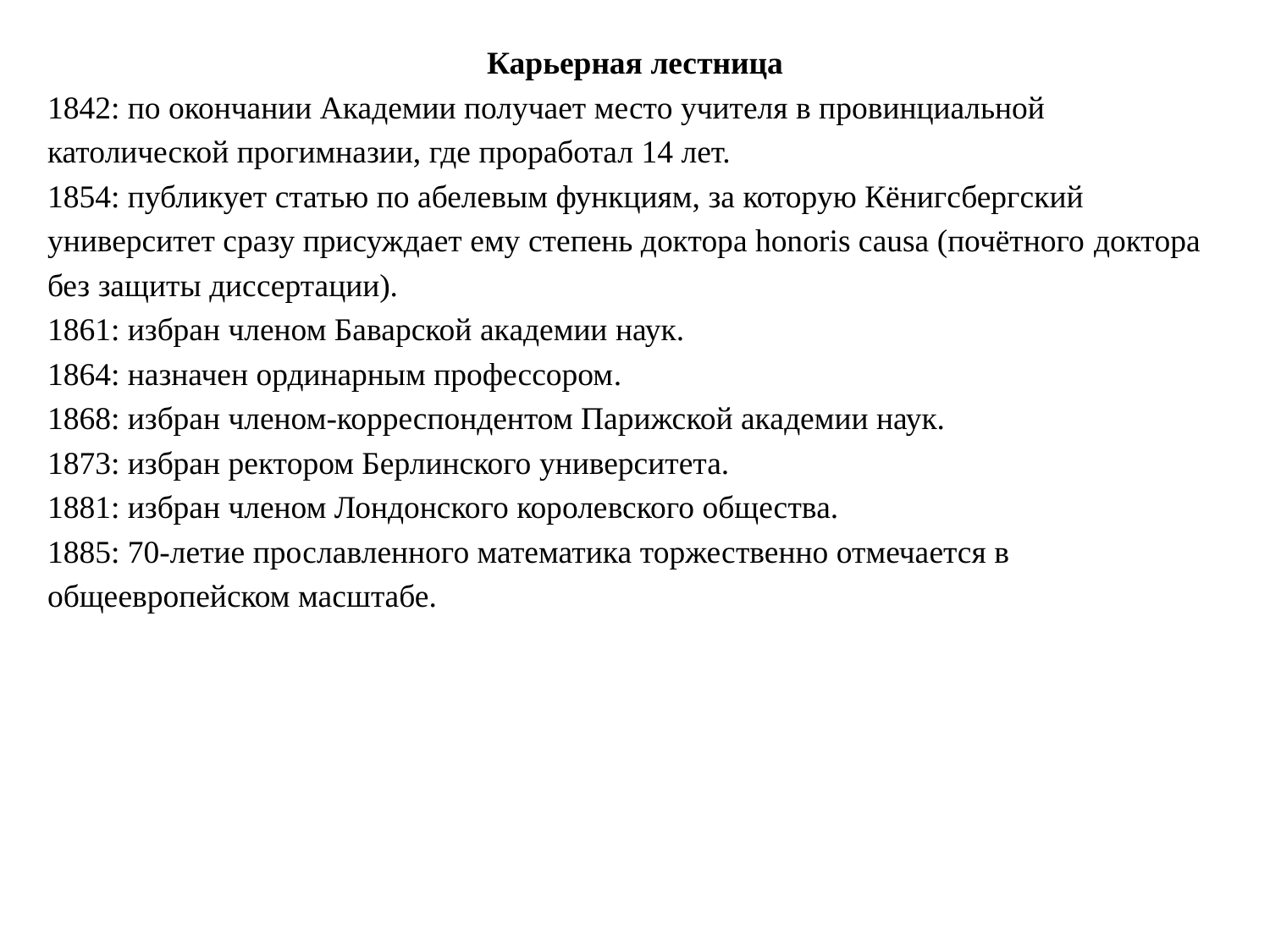

Карьерная лестница
1842: по окончании Академии получает место учителя в провинциальной
католической прогимназии, где проработал 14 лет.
1854: публикует статью по абелевым функциям, за которую Кёнигсбергский
университет сразу присуждает ему степень доктора honoris causa (почётного доктора
без защиты диссертации).
1861: избран членом Баварской академии наук.
1864: назначен ординарным профессором.
1868: избран членом-корреспондентом Парижской академии наук.
1873: избран ректором Берлинского университета.
1881: избран членом Лондонского королевского общества.
1885: 70-летие прославленного математика торжественно отмечается в
общеевропейском масштабе.